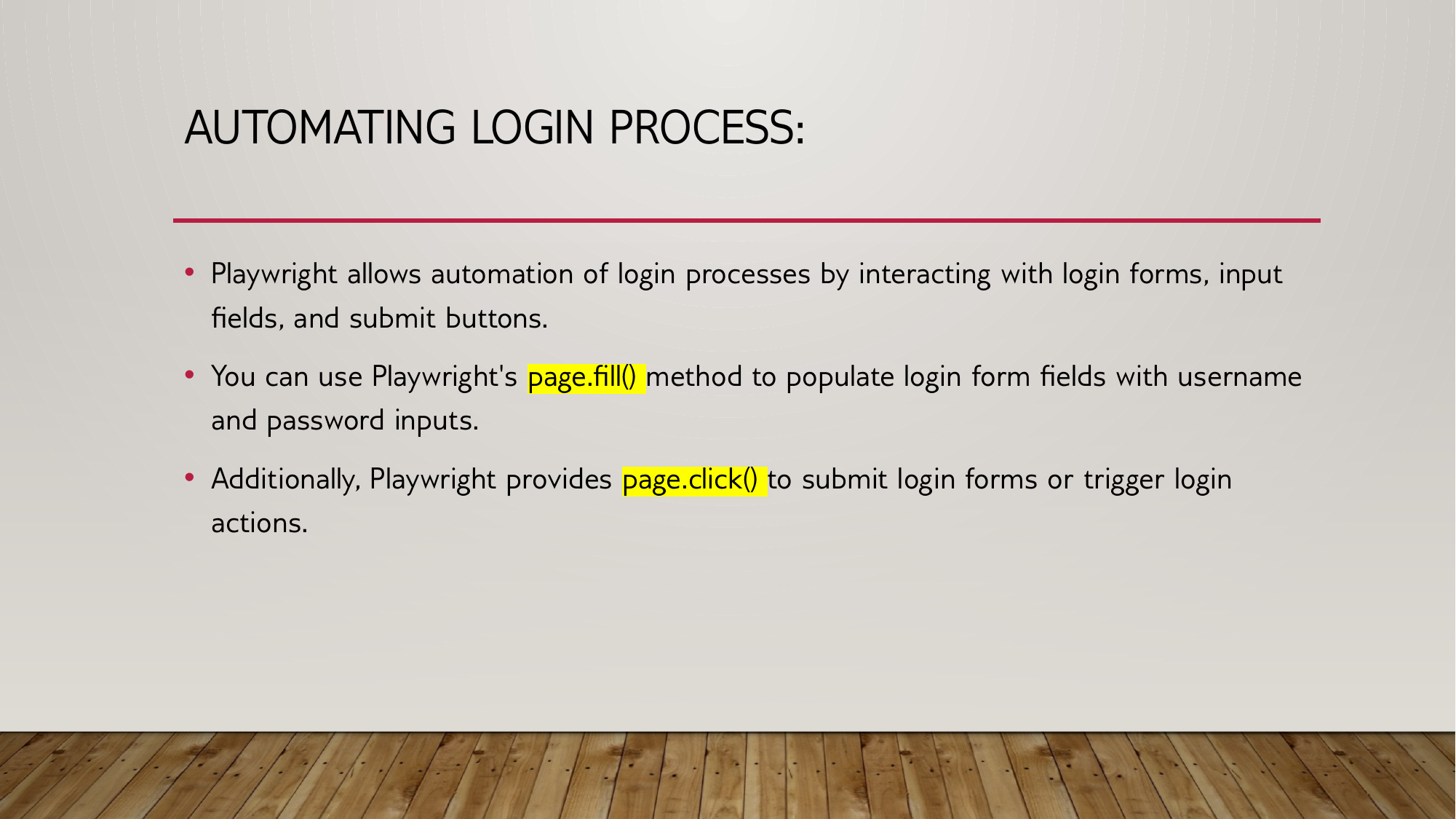

# Automating Login Process:
Playwright allows automation of login processes by interacting with login forms, input fields, and submit buttons.
You can use Playwright's page.fill() method to populate login form fields with username and password inputs.
Additionally, Playwright provides page.click() to submit login forms or trigger login actions.